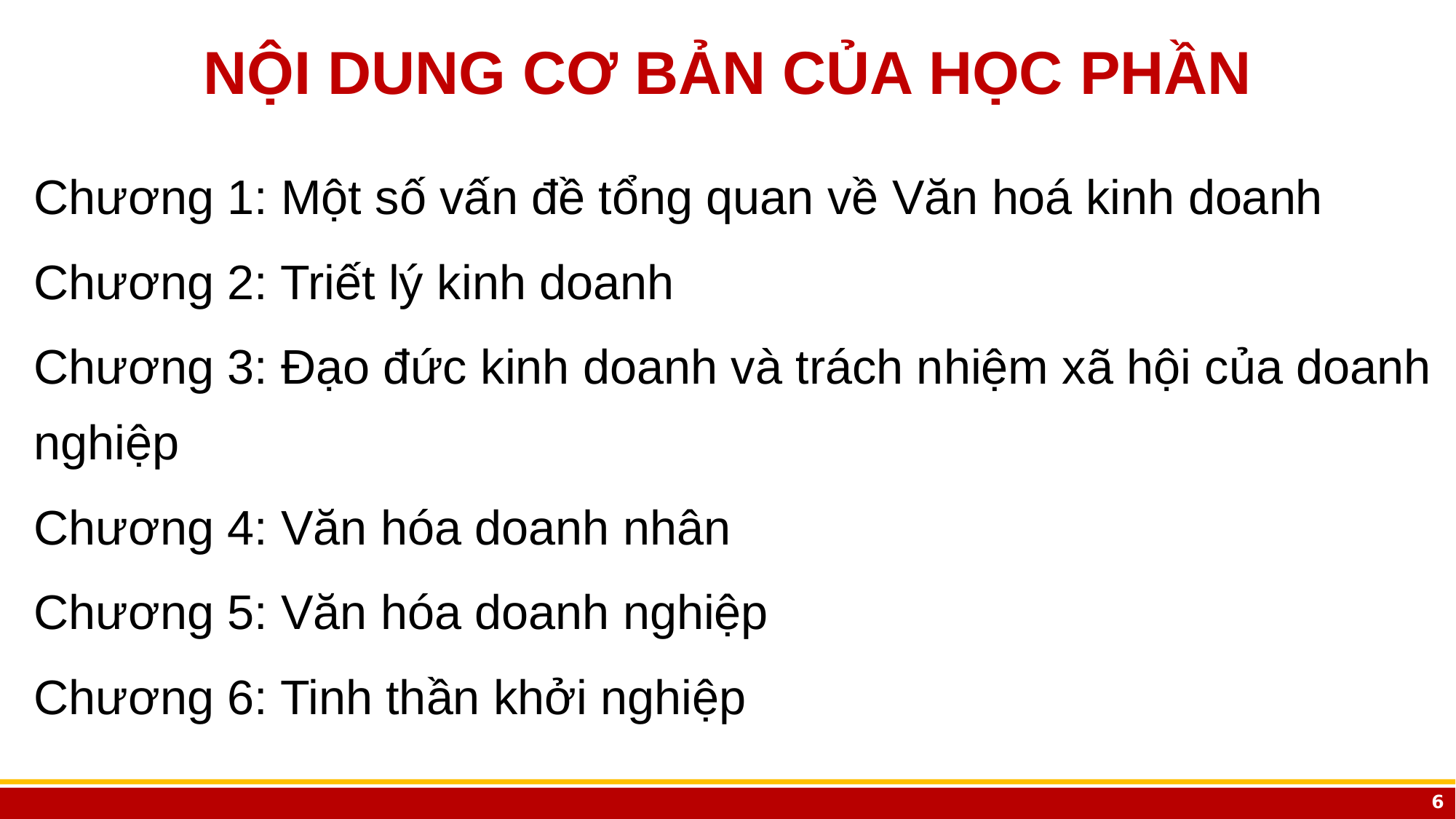

# NỘI DUNG CƠ BẢN CỦA HỌC PHẦN
Chương 1: Một số vấn đề tổng quan về Văn hoá kinh doanh
Chương 2: Triết lý kinh doanh
Chương 3: Đạo đức kinh doanh và trách nhiệm xã hội của doanh nghiệp
Chương 4: Văn hóa doanh nhân
Chương 5: Văn hóa doanh nghiệp
Chương 6: Tinh thần khởi nghiệp
6